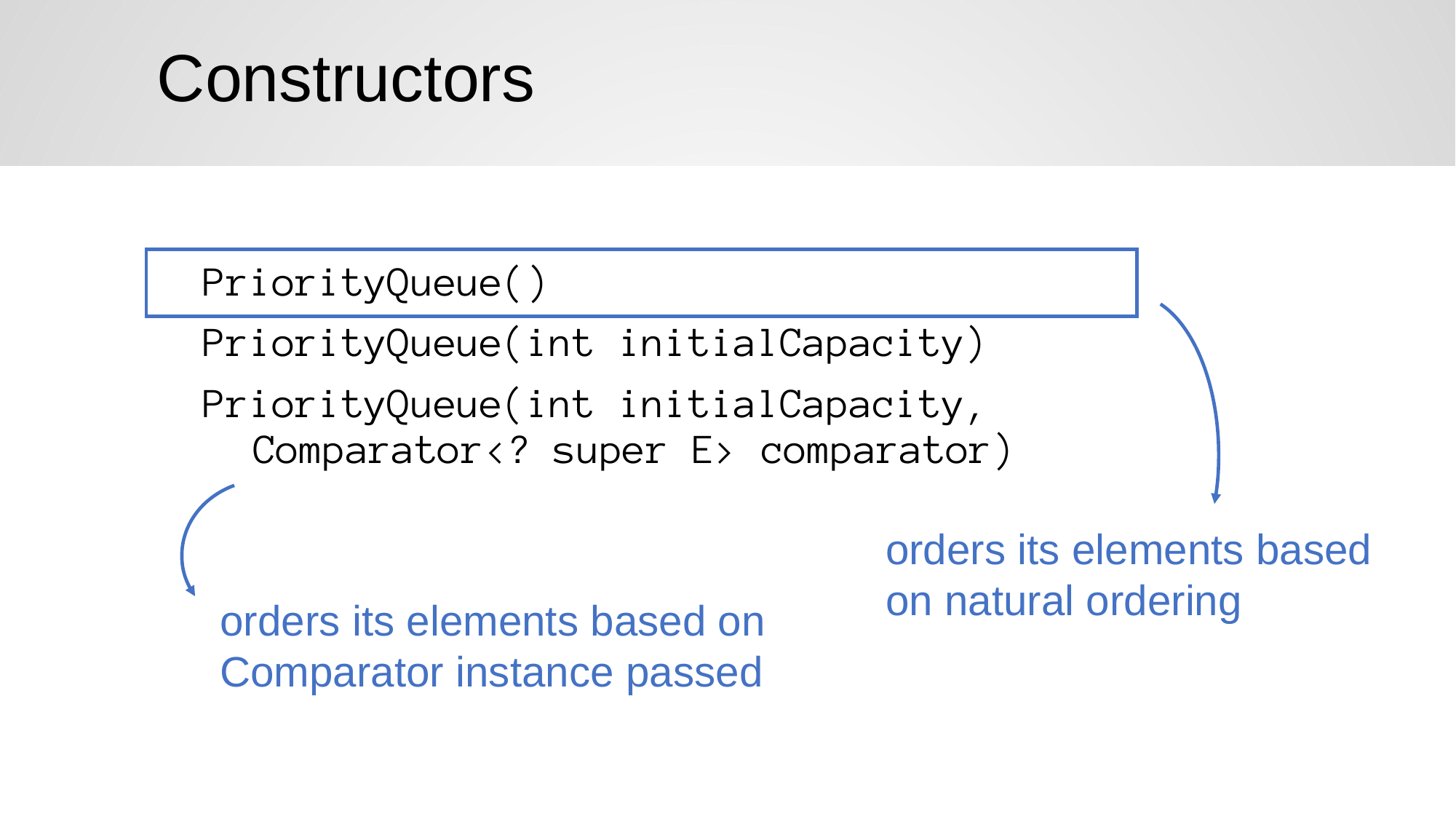

Constructors

PriorityQueue()
PriorityQueue(int initialCapacity)
PriorityQueue(int initialCapacity,
 Comparator<? super E> comparator)

orders its elements based on natural ordering
orders its elements based on Comparator instance passed